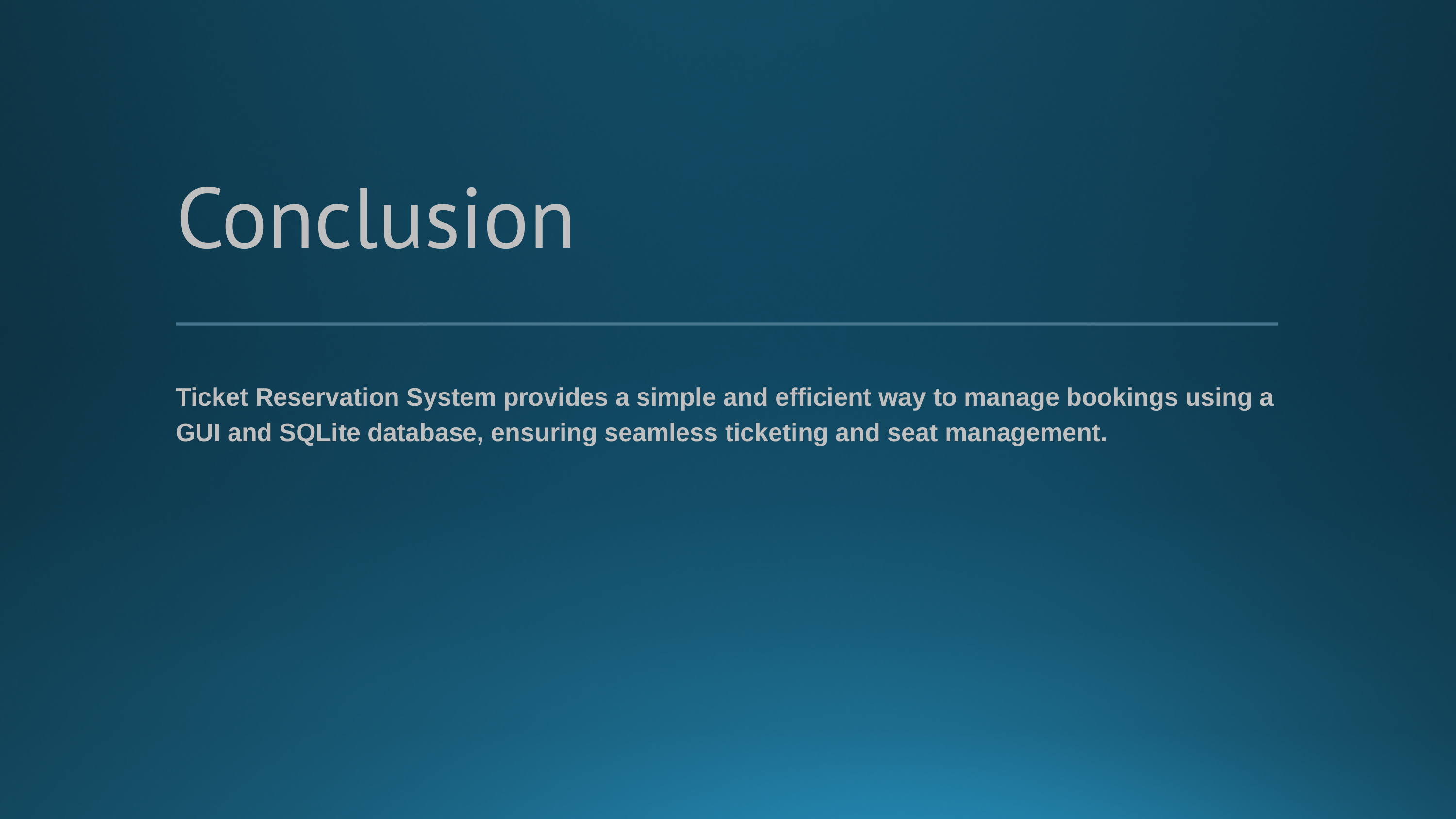

Conclusion

Ticket Reservation System provides a simple and efficient way to manage bookings using a GUI and SQLite database, ensuring seamless ticketing and seat management.